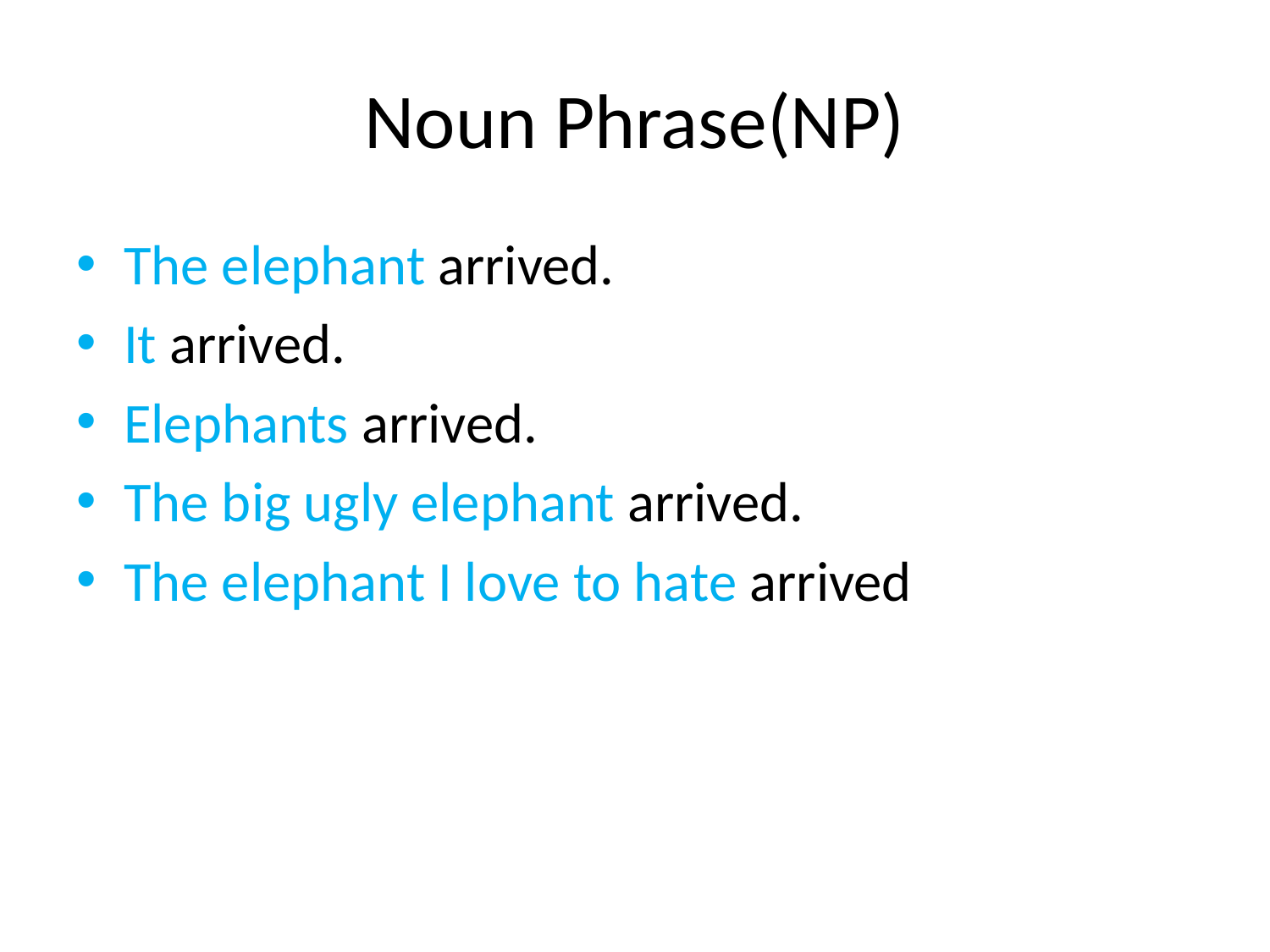

# Noun Phrase(NP)
The elephant arrived.
It arrived.
Elephants arrived.
The big ugly elephant arrived.
The elephant I love to hate arrived